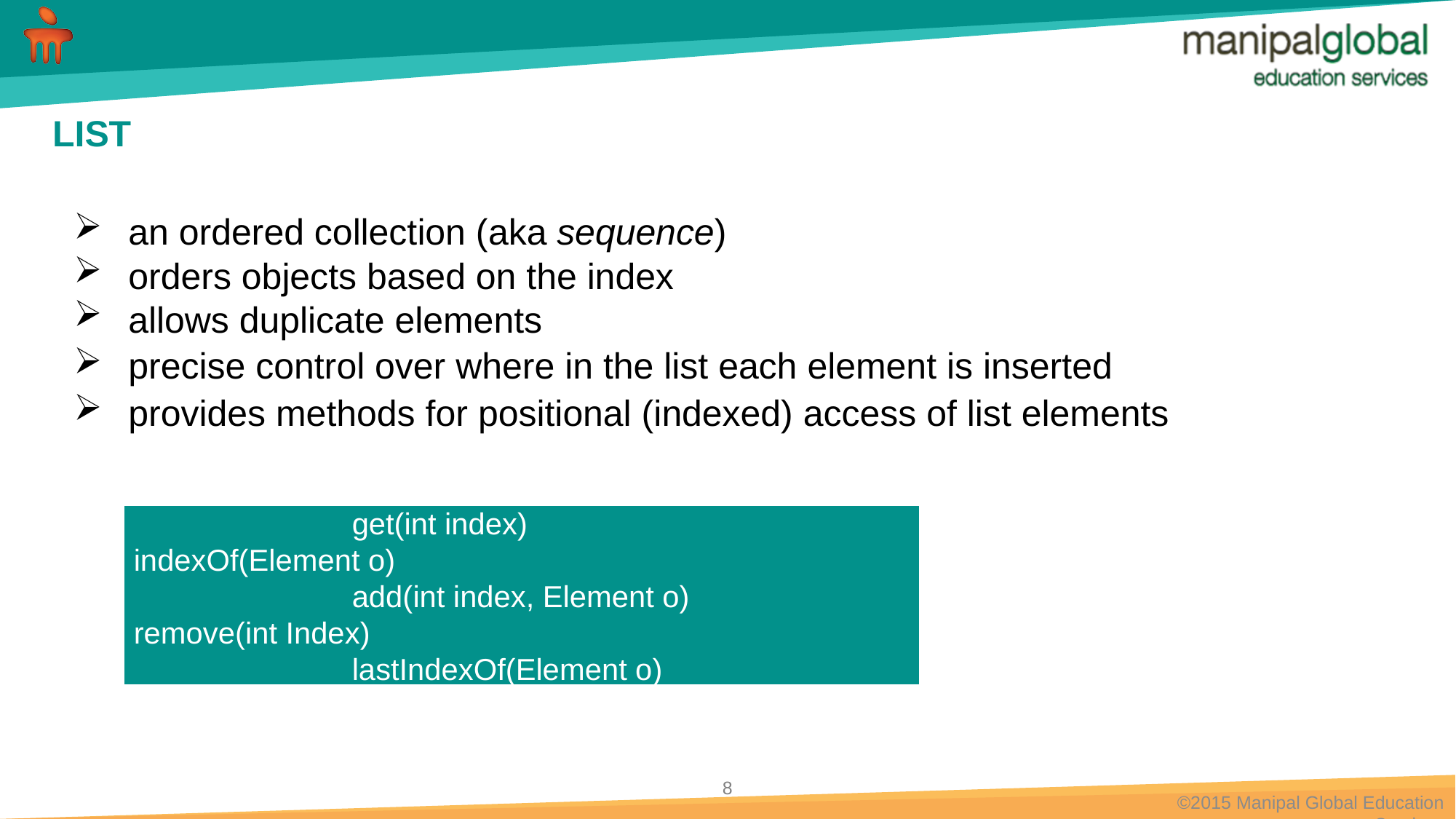

# LIST
an ordered collection (aka sequence)
orders objects based on the index
allows duplicate elements
precise control over where in the list each element is inserted
provides methods for positional (indexed) access of list elements

Key Methods :
		get(int index)                           indexOf(Element o)
		add(int index, Element o)      	remove(int Index)
		lastIndexOf(Element o)          	listIterator()